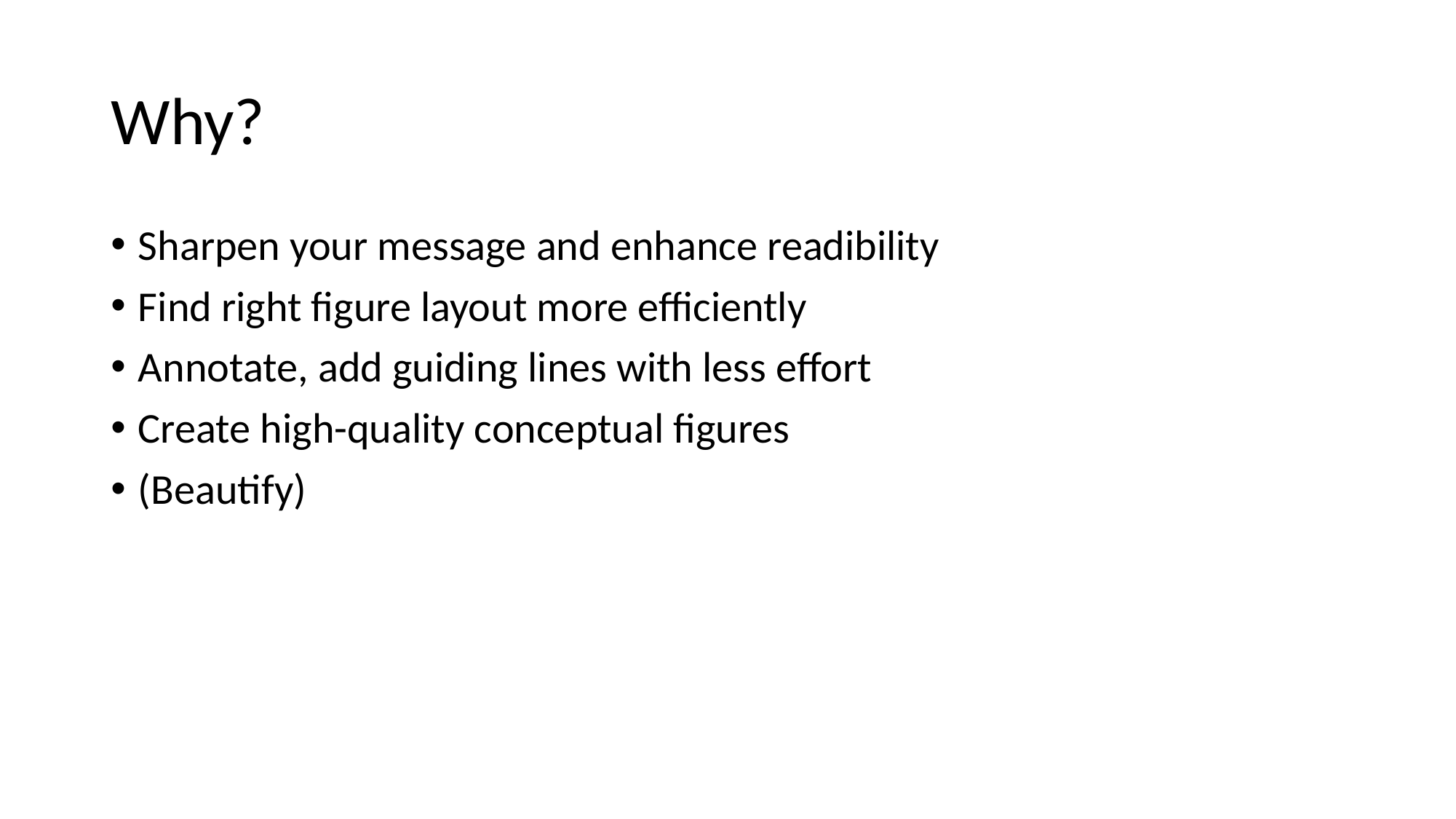

# Why?
Sharpen your message and enhance readibility
Find right figure layout more efficiently
Annotate, add guiding lines with less effort
Create high-quality conceptual figures
(Beautify)